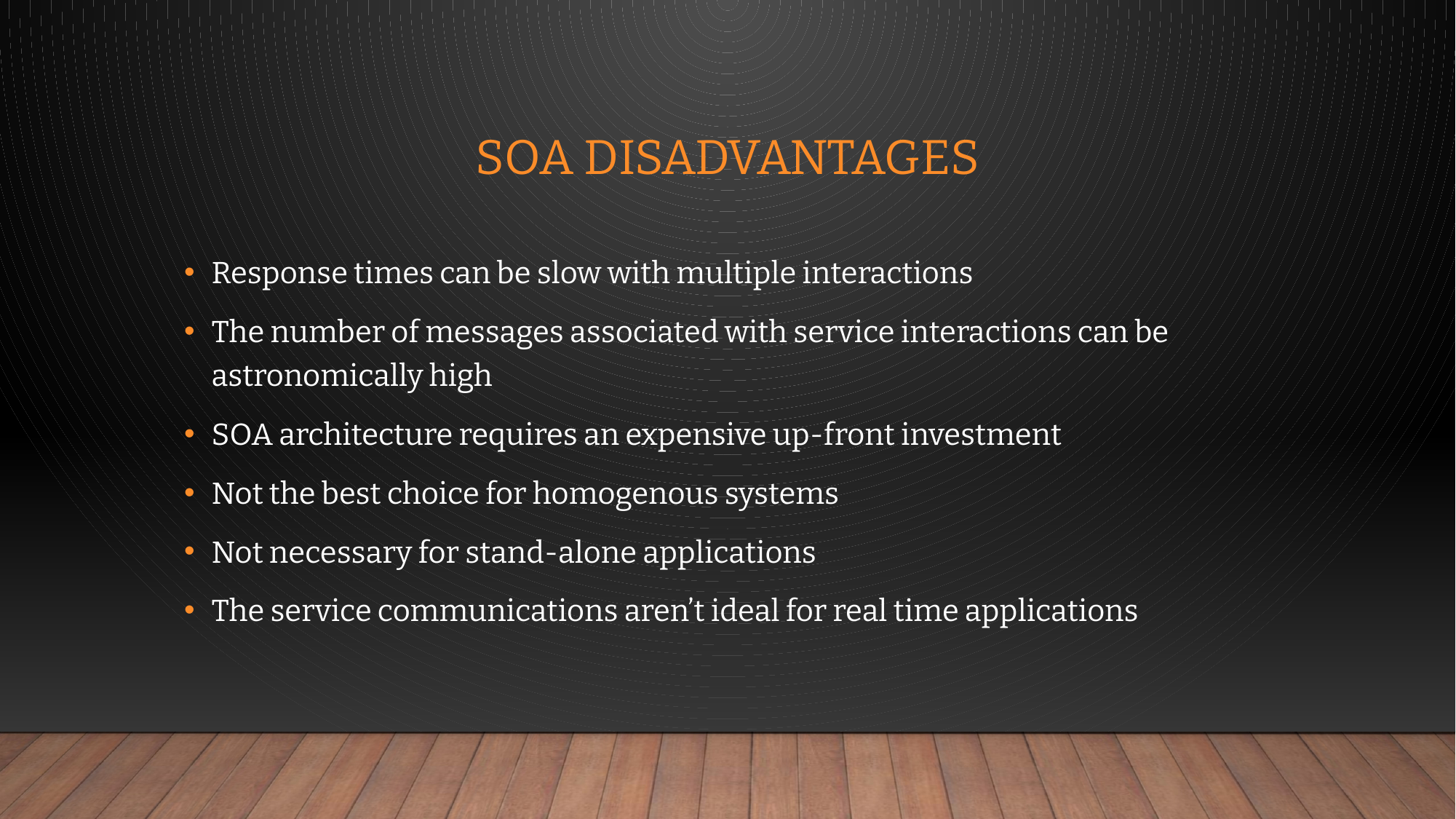

# Soa disadvantages
Response times can be slow with multiple interactions
The number of messages associated with service interactions can be astronomically high
SOA architecture requires an expensive up-front investment
Not the best choice for homogenous systems
Not necessary for stand-alone applications
The service communications aren’t ideal for real time applications